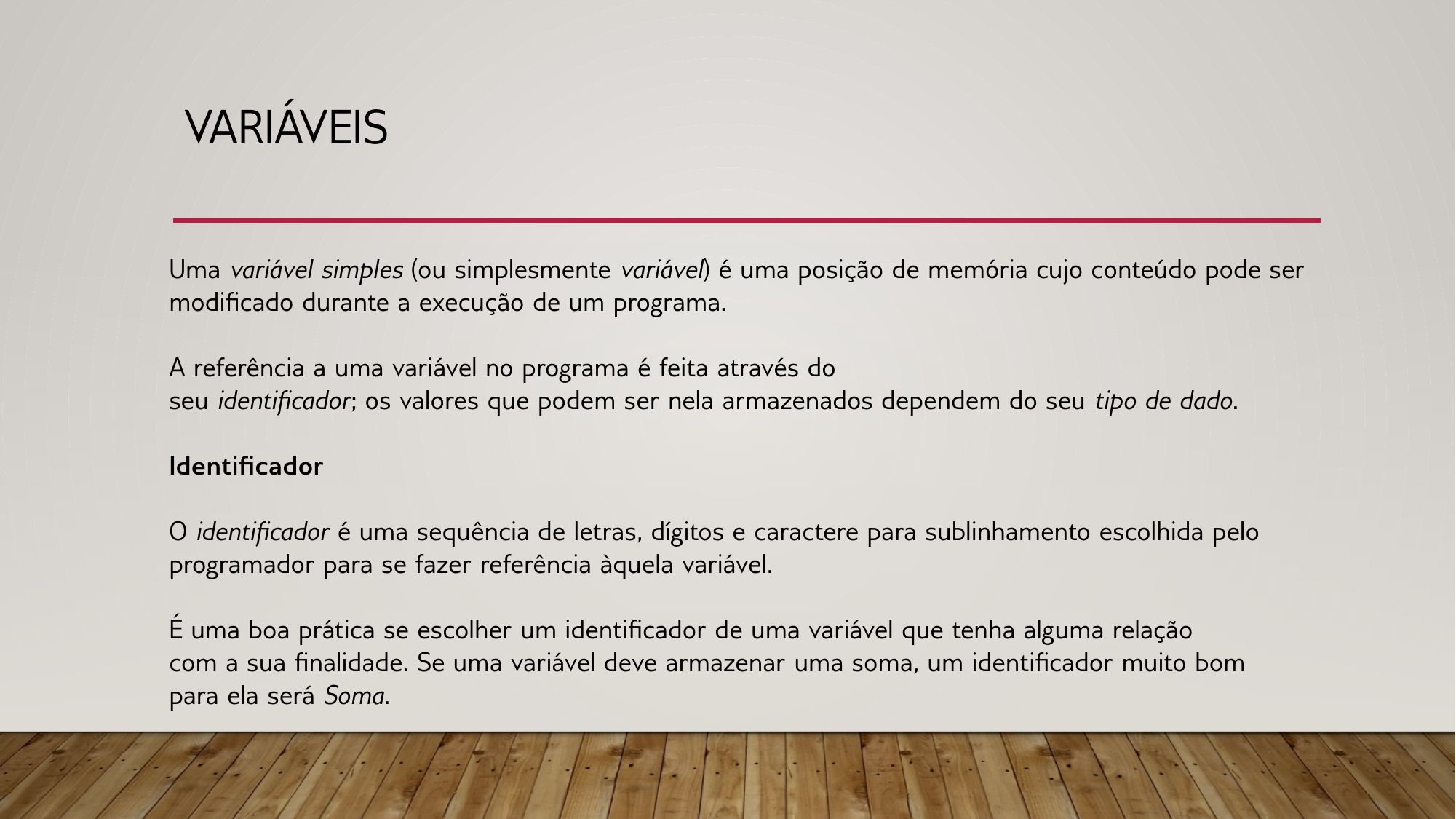

# Variáveis
Uma variável simples (ou simplesmente variável) é uma posição de memória cujo conteúdo pode ser
modificado durante a execução de um programa.

A referência a uma variável no programa é feita através do
seu identificador; os valores que podem ser nela armazenados dependem do seu tipo de dado.

Identificador

O identificador é uma sequência de letras, dígitos e caractere para sublinhamento escolhida pelo
programador para se fazer referência àquela variável.

É uma boa prática se escolher um identificador de uma variável que tenha alguma relação
com a sua finalidade. Se uma variável deve armazenar uma soma, um identificador muito bom
para ela será Soma.